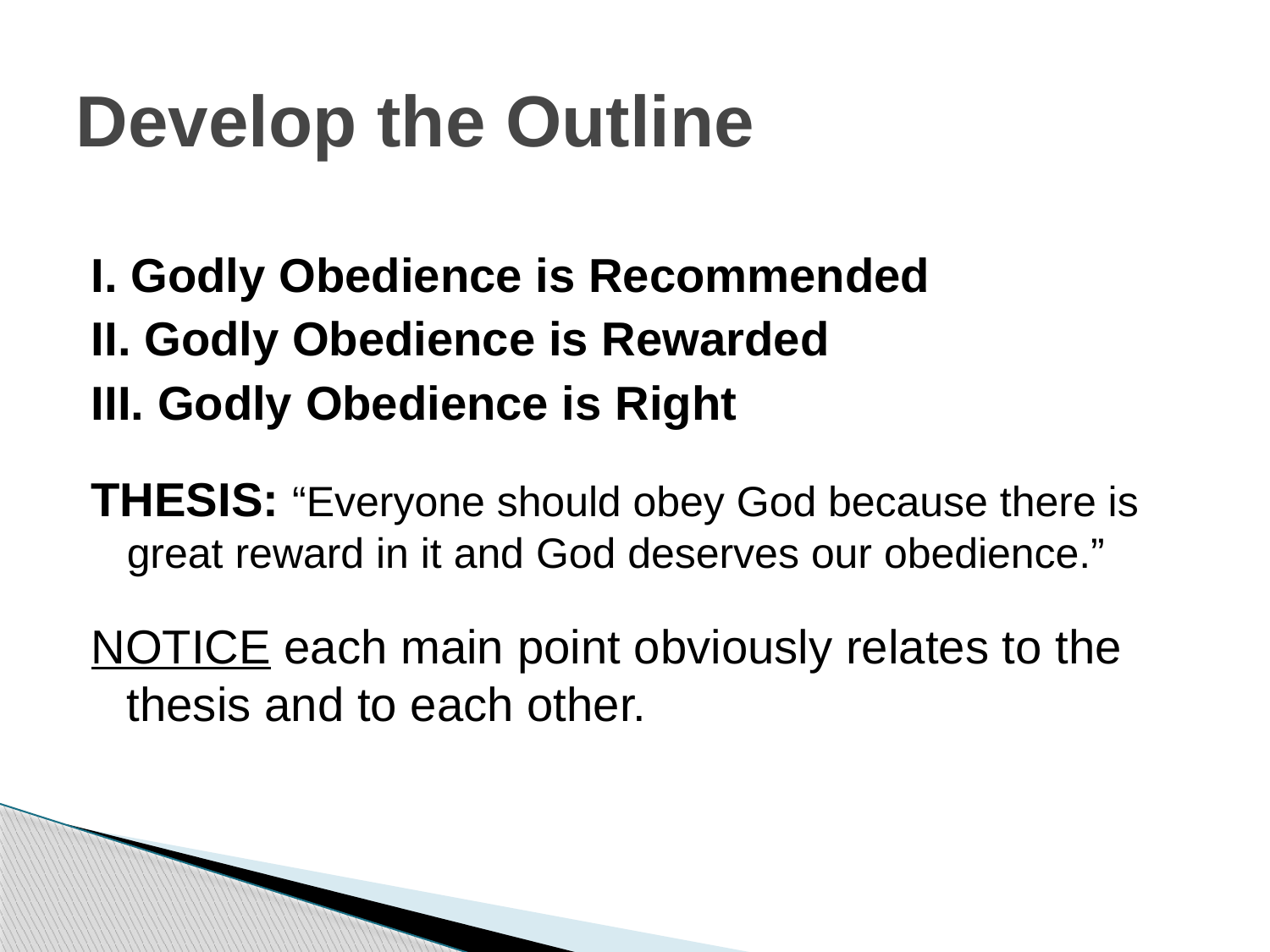

# Develop the Outline

I. Godly Obedience is Recommended
II. Godly Obedience is Rewarded
III. Godly Obedience is Right

THESIS: “Everyone should obey God because there is great reward in it and God deserves our obedience.”

NOTICE each main point obviously relates to the thesis and to each other.